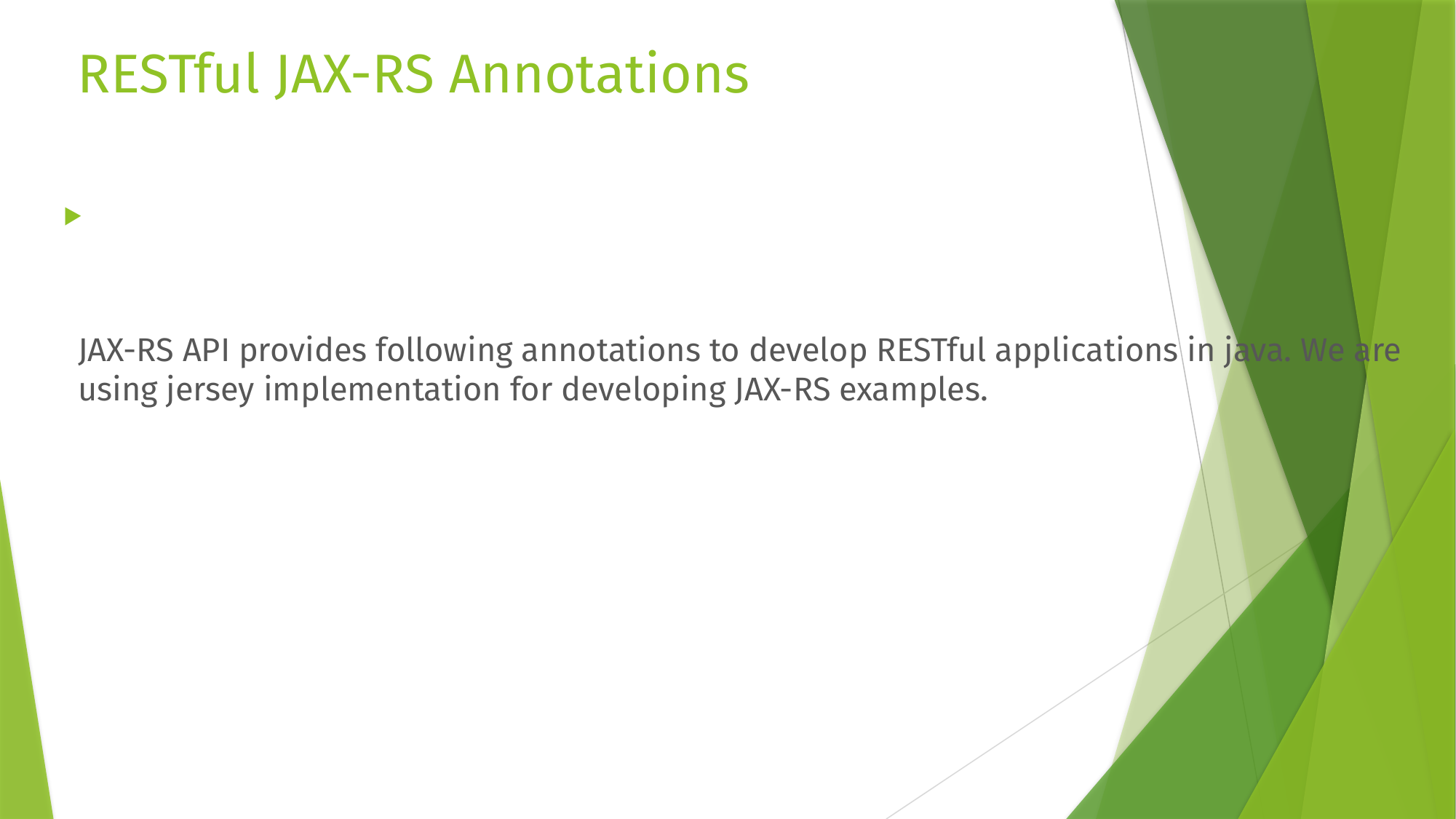

# RESTful JAX-RS Annotations

JAX-RS API provides following annotations to develop RESTful applications in java. We are using jersey implementation for developing JAX-RS examples.